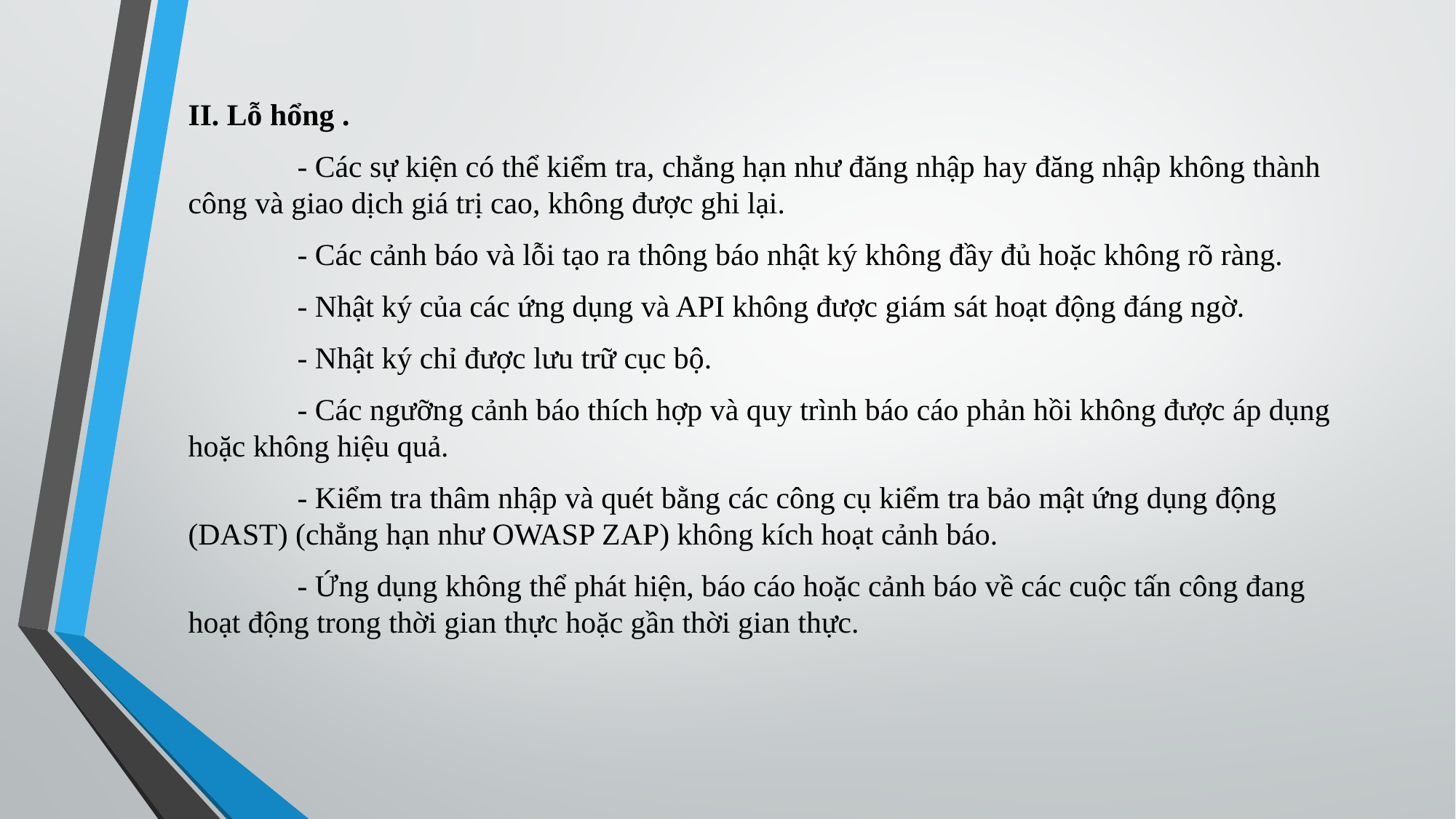

II. Lỗ hổng .
	- Các sự kiện có thể kiểm tra, chẳng hạn như đăng nhập hay đăng nhập không thành công và giao dịch giá trị cao, không được ghi lại.
	- Các cảnh báo và lỗi tạo ra thông báo nhật ký không đầy đủ hoặc không rõ ràng.
	- Nhật ký của các ứng dụng và API không được giám sát hoạt động đáng ngờ.
	- Nhật ký chỉ được lưu trữ cục bộ.
	- Các ngưỡng cảnh báo thích hợp và quy trình báo cáo phản hồi không được áp dụng hoặc không hiệu quả.
	- Kiểm tra thâm nhập và quét bằng các công cụ kiểm tra bảo mật ứng dụng động (DAST) (chẳng hạn như OWASP ZAP) không kích hoạt cảnh báo.
	- Ứng dụng không thể phát hiện, báo cáo hoặc cảnh báo về các cuộc tấn công đang hoạt động trong thời gian thực hoặc gần thời gian thực.